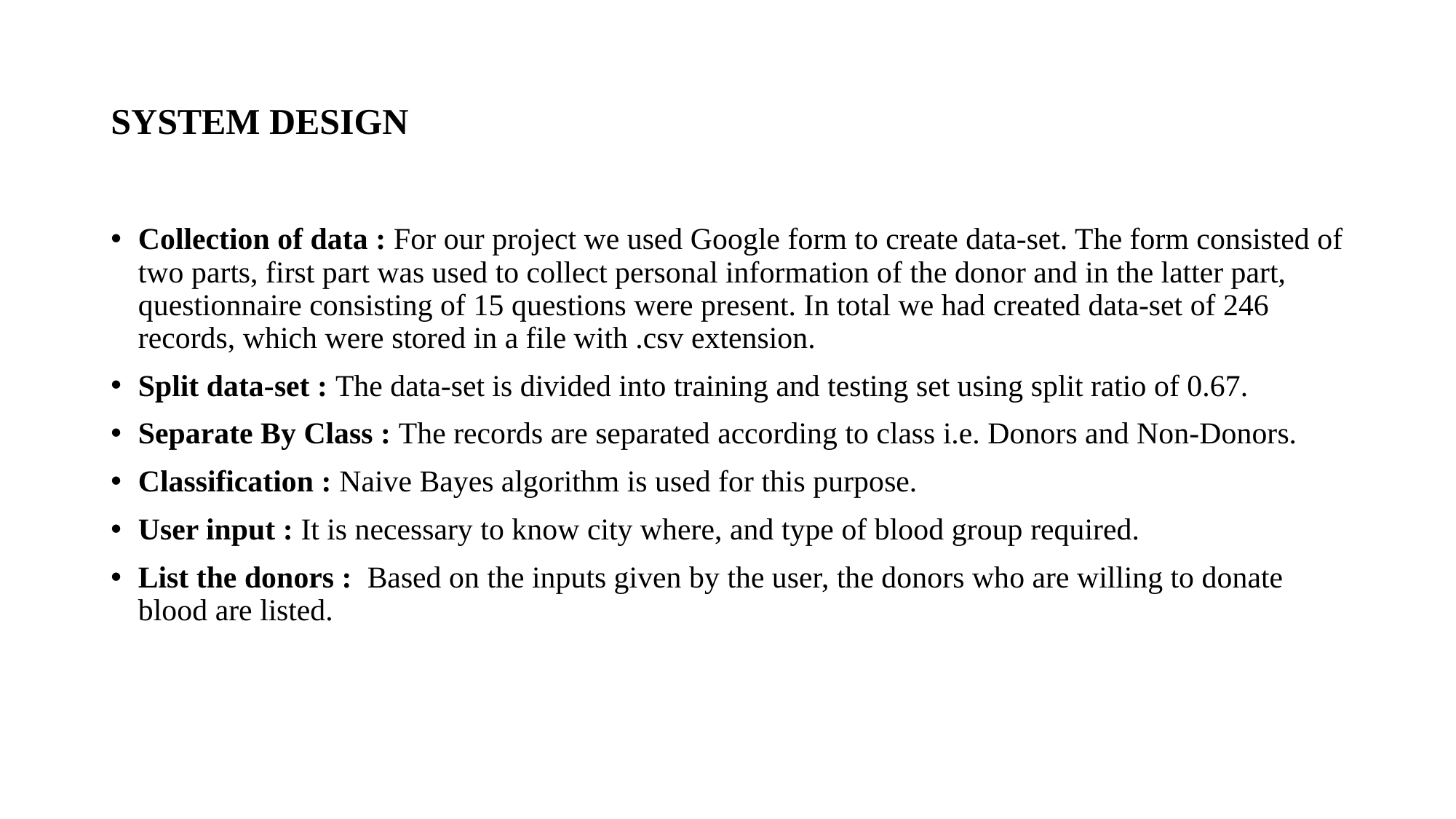

# SYSTEM DESIGN
Collection of data : For our project we used Google form to create data-set. The form consisted of two parts, first part was used to collect personal information of the donor and in the latter part, questionnaire consisting of 15 questions were present. In total we had created data-set of 246 records, which were stored in a file with .csv extension.
Split data-set : The data-set is divided into training and testing set using split ratio of 0.67.
Separate By Class : The records are separated according to class i.e. Donors and Non-Donors.
Classification : Naive Bayes algorithm is used for this purpose.
User input : It is necessary to know city where, and type of blood group required.
List the donors :  Based on the inputs given by the user, the donors who are willing to donate blood are listed.